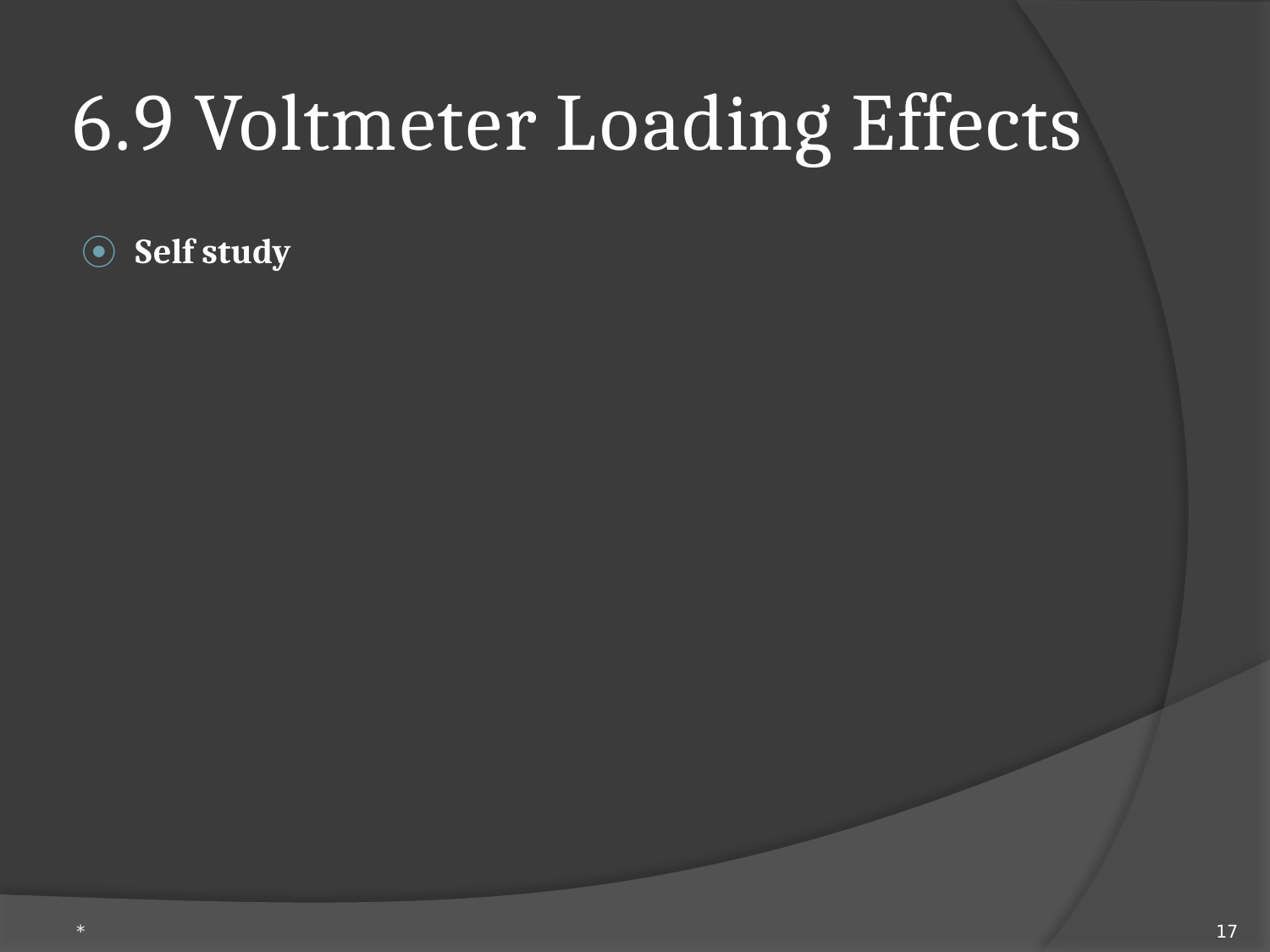

# 6.9 Voltmeter Loading Effects
Self study
*
17